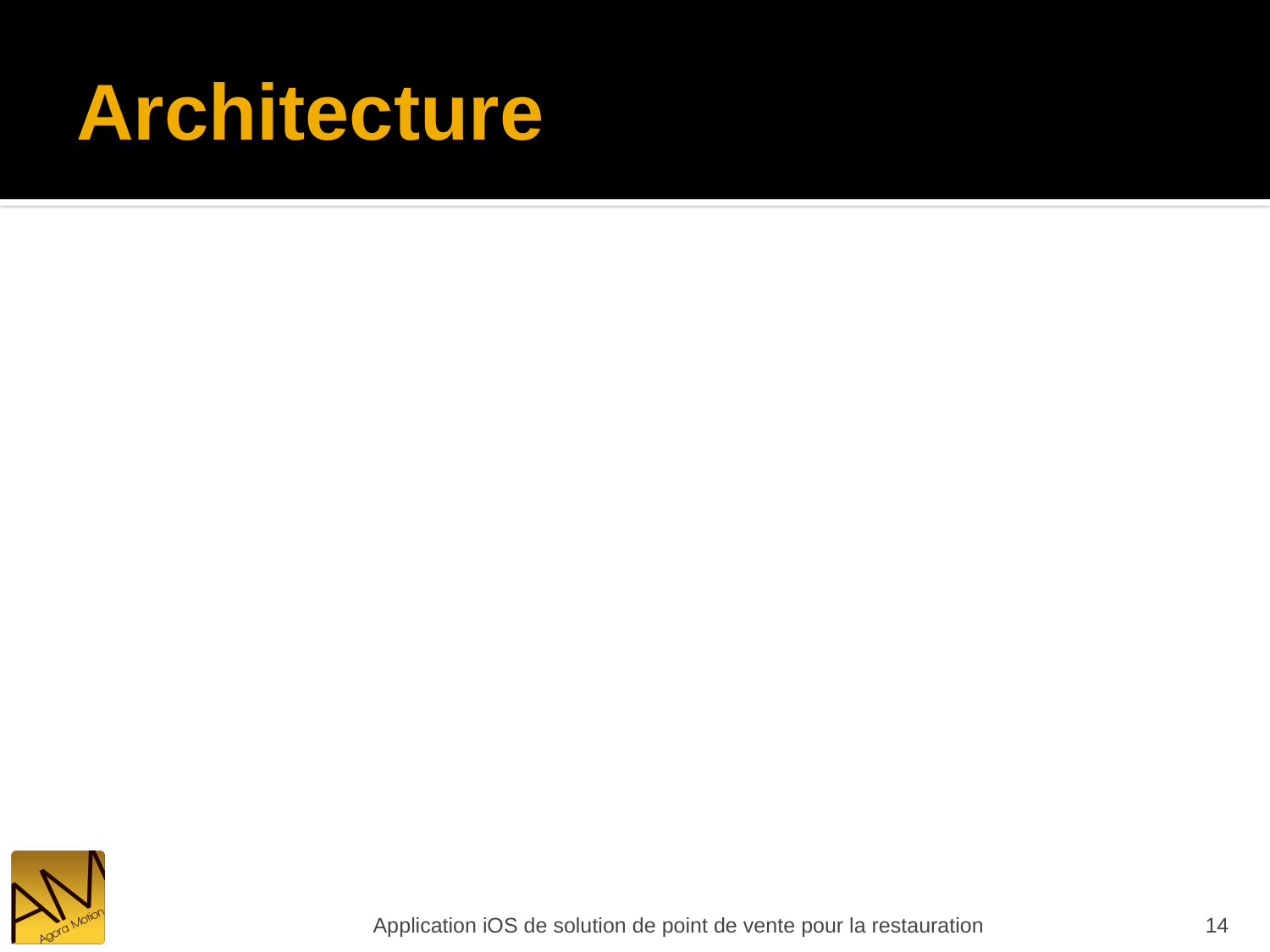

# Architecture

Application iOS de solution de point de vente pour la restauration
14